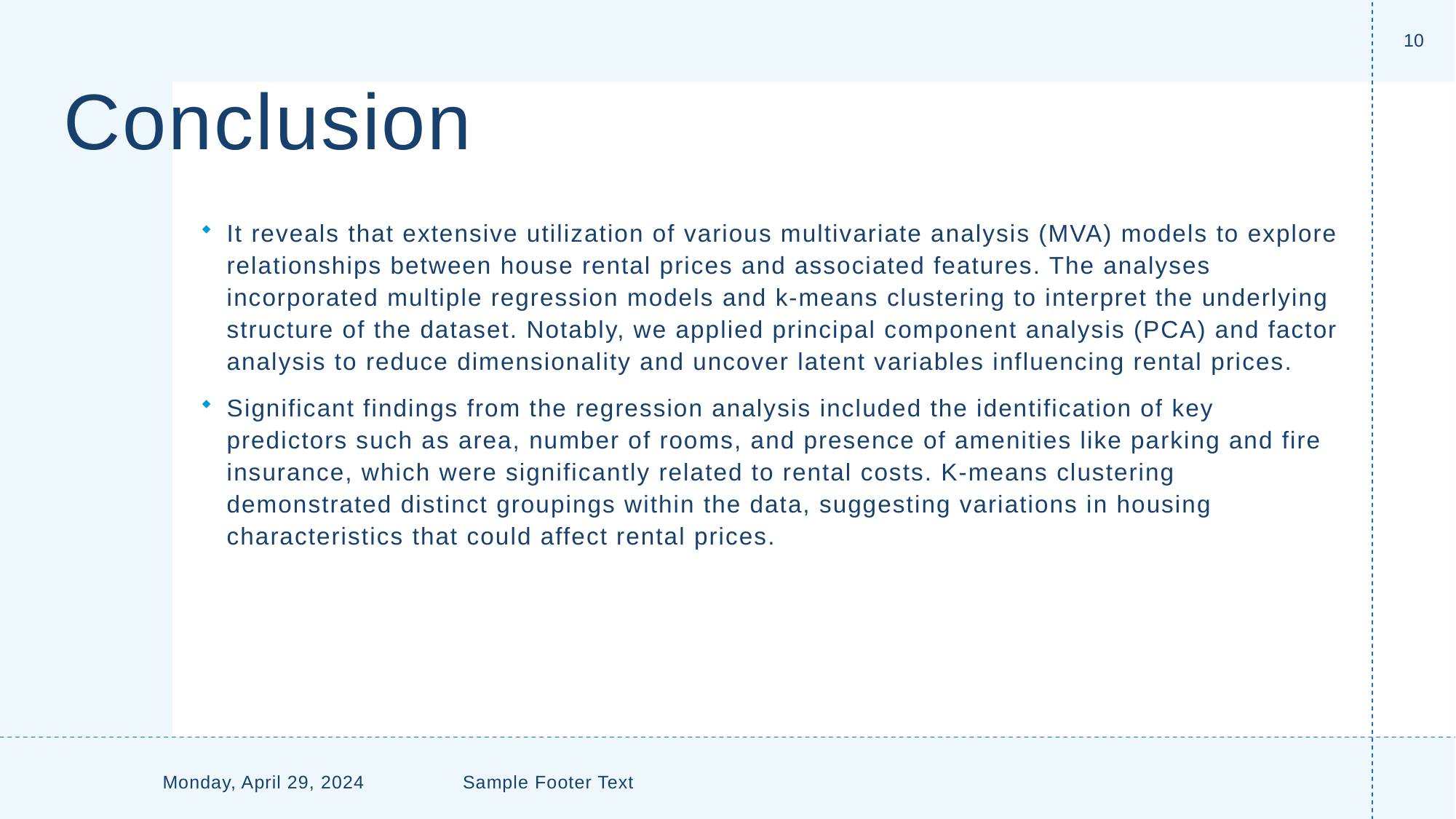

10
# Conclusion
It reveals that extensive utilization of various multivariate analysis (MVA) models to explore relationships between house rental prices and associated features. The analyses incorporated multiple regression models and k-means clustering to interpret the underlying structure of the dataset. Notably, we applied principal component analysis (PCA) and factor analysis to reduce dimensionality and uncover latent variables influencing rental prices.
Significant findings from the regression analysis included the identification of key predictors such as area, number of rooms, and presence of amenities like parking and fire insurance, which were significantly related to rental costs. K-means clustering demonstrated distinct groupings within the data, suggesting variations in housing characteristics that could affect rental prices.
Monday, April 29, 2024
Sample Footer Text